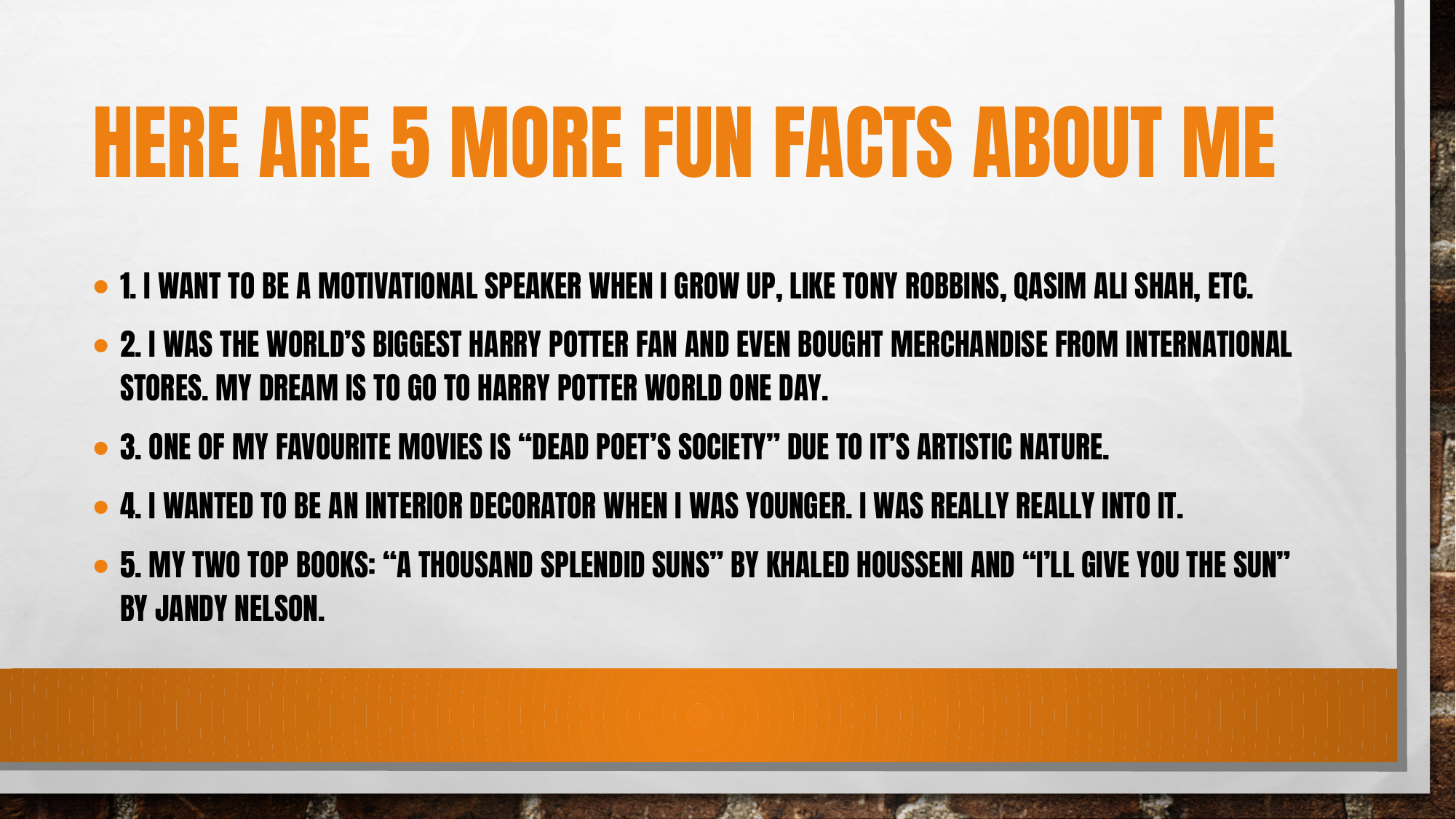

# HERE ARE 5 MORE FUN FACTS ABOUT ME
1. I WANT TO BE A MOTIVATIONAL SPEAKER WHEN I GROW UP, LIKE TONY ROBBINS, QASIM ALI SHAH, ETC.
2. I was the world’s biggest harry potter fan and even bought merchandise from international stores. My dream is to go to harry potter world one day.
3. one of my favourite movies is “dead poet’s society” due to it’s artistic nature.
4. I WANTED TO BE AN INTERIOR DECORATOR WHEN I WAS YOUNGER. I WAS REALLY REALLY INTO IT.
5. MY TWO TOP BOOKS: “A THOUSAND SPLENDID SUNS” BY KHALED HOUSSENI AND “I’LL GIVE YOU THE SUN” BY JANDY NELSON.